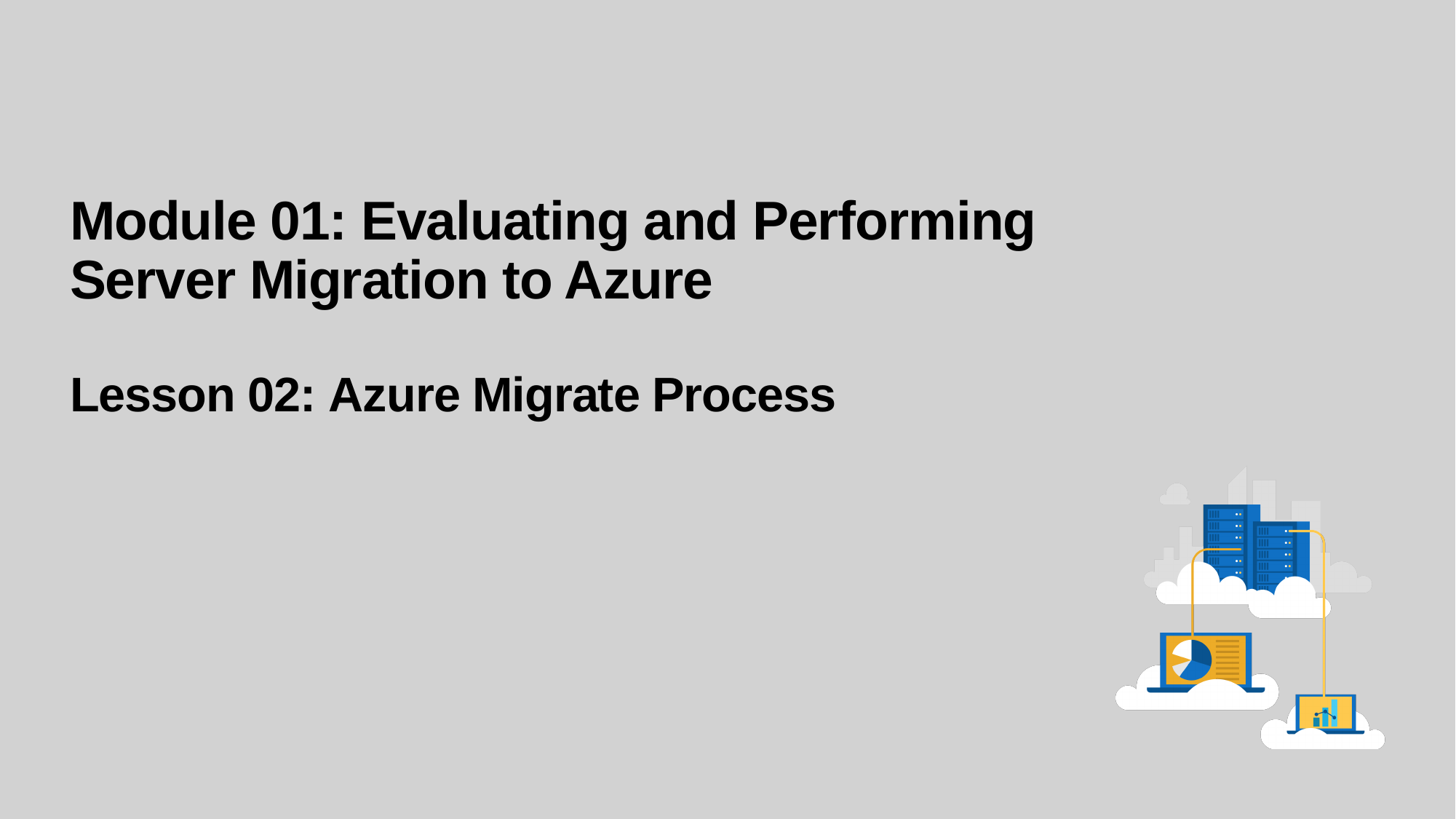

# Module 01: Evaluating and Performing Server Migration to Azure Lesson 02: Azure Migrate Process